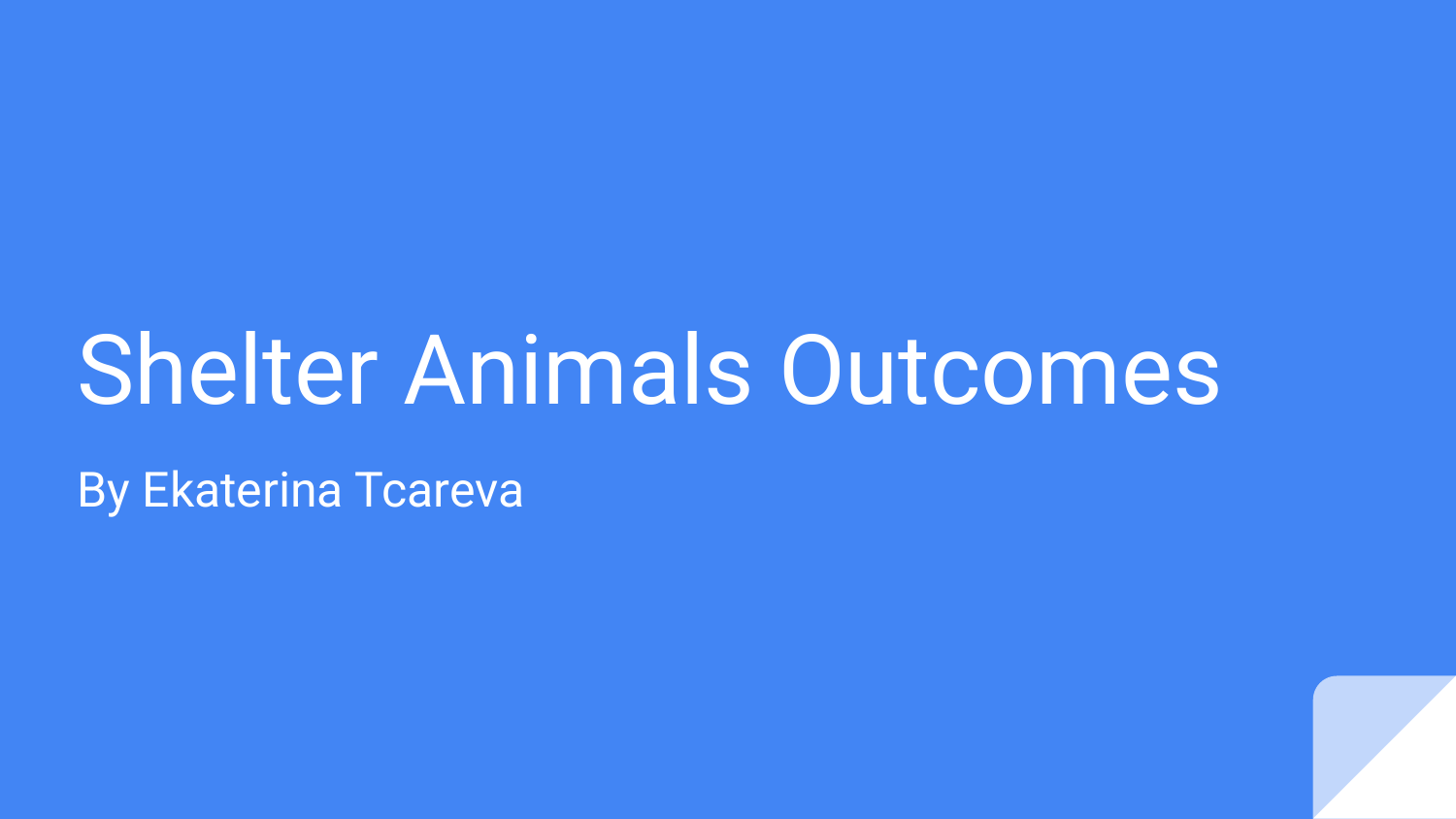

# Shelter Animals Outcomes
By Ekaterina Tcareva